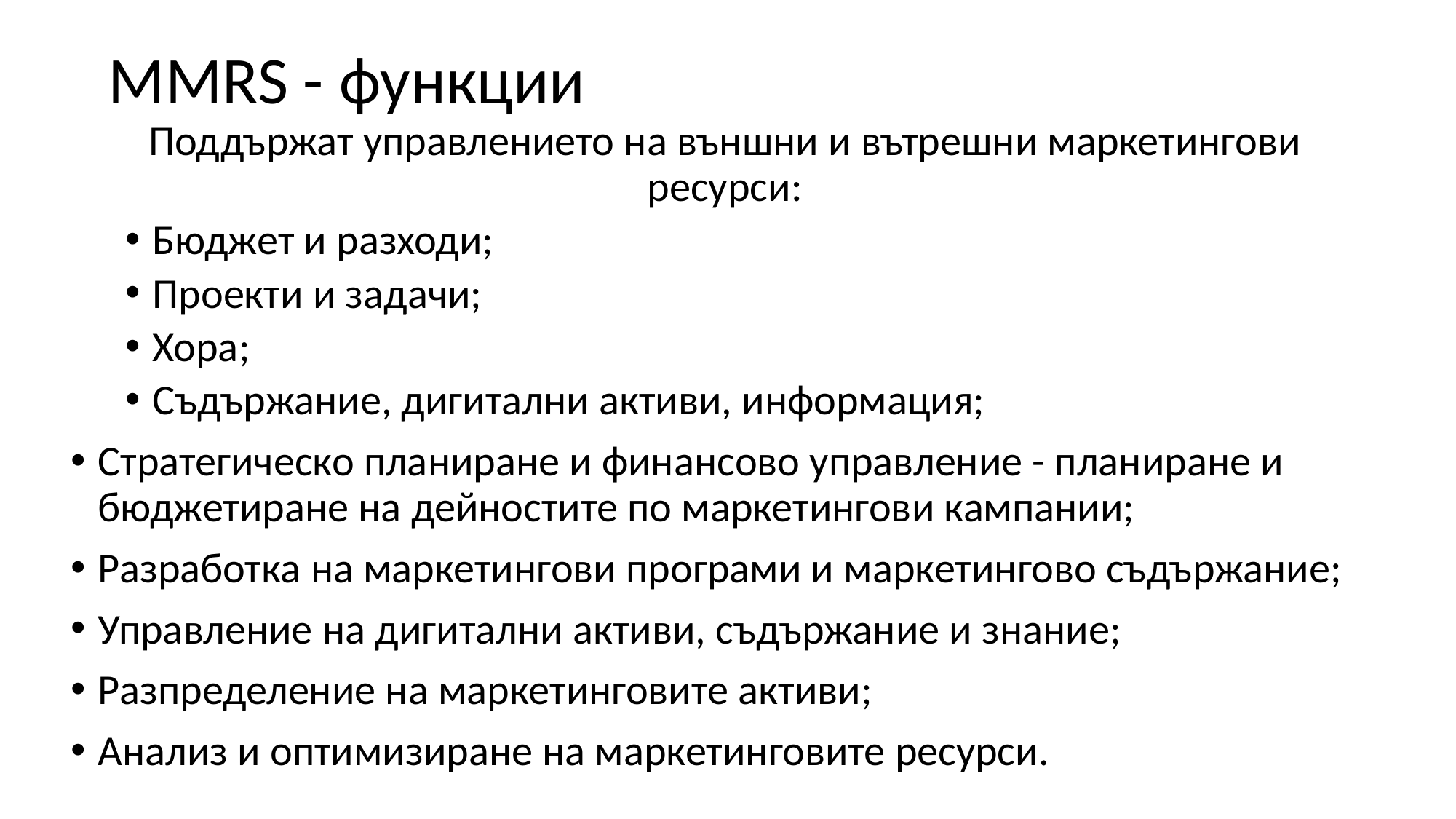

# MMRS - функции
Поддържат управлението на външни и вътрешни маркетингови ресурси:
Бюджет и разходи;
Проекти и задачи;
Хора;
Съдържание, дигитални активи, информация;
Стратегическо планиране и финансово управление - планиране и бюджетиране на дейностите по маркетингови кампании;
Разработка на маркетингови програми и маркетингово съдържание;
Управление на дигитални активи, съдържание и знание;
Разпределение на маркетинговите активи;
Анализ и оптимизиране на маркетинговите ресурси.